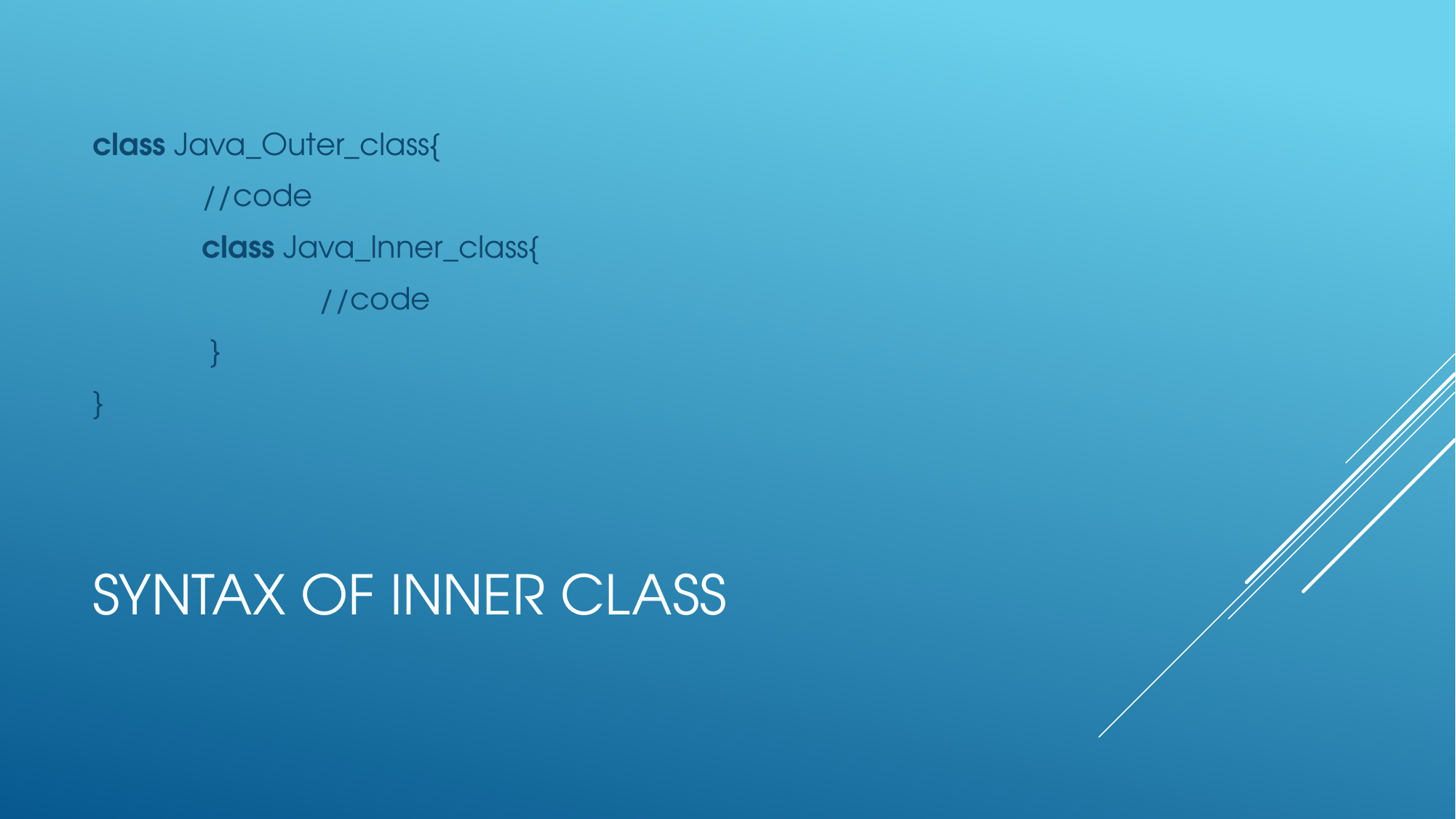

class Java_Outer_class{
 	//code
 	class Java_Inner_class{
 		 //code
	 }
}

# Syntax of Inner class